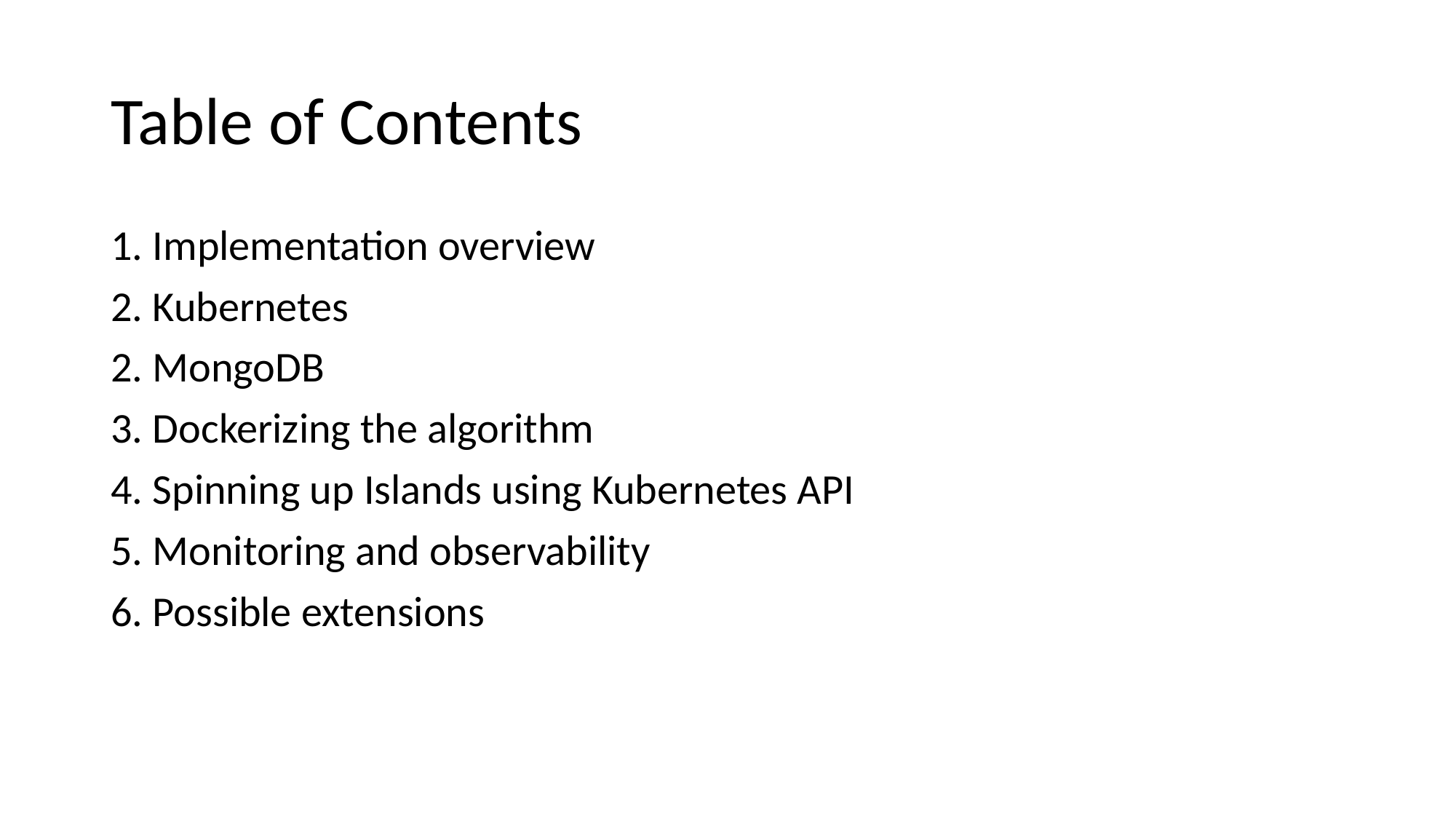

# Table of Contents
1. Implementation overview
2. Kubernetes
2. MongoDB
3. Dockerizing the algorithm
4. Spinning up Islands using Kubernetes API
5. Monitoring and observability
6. Possible extensions